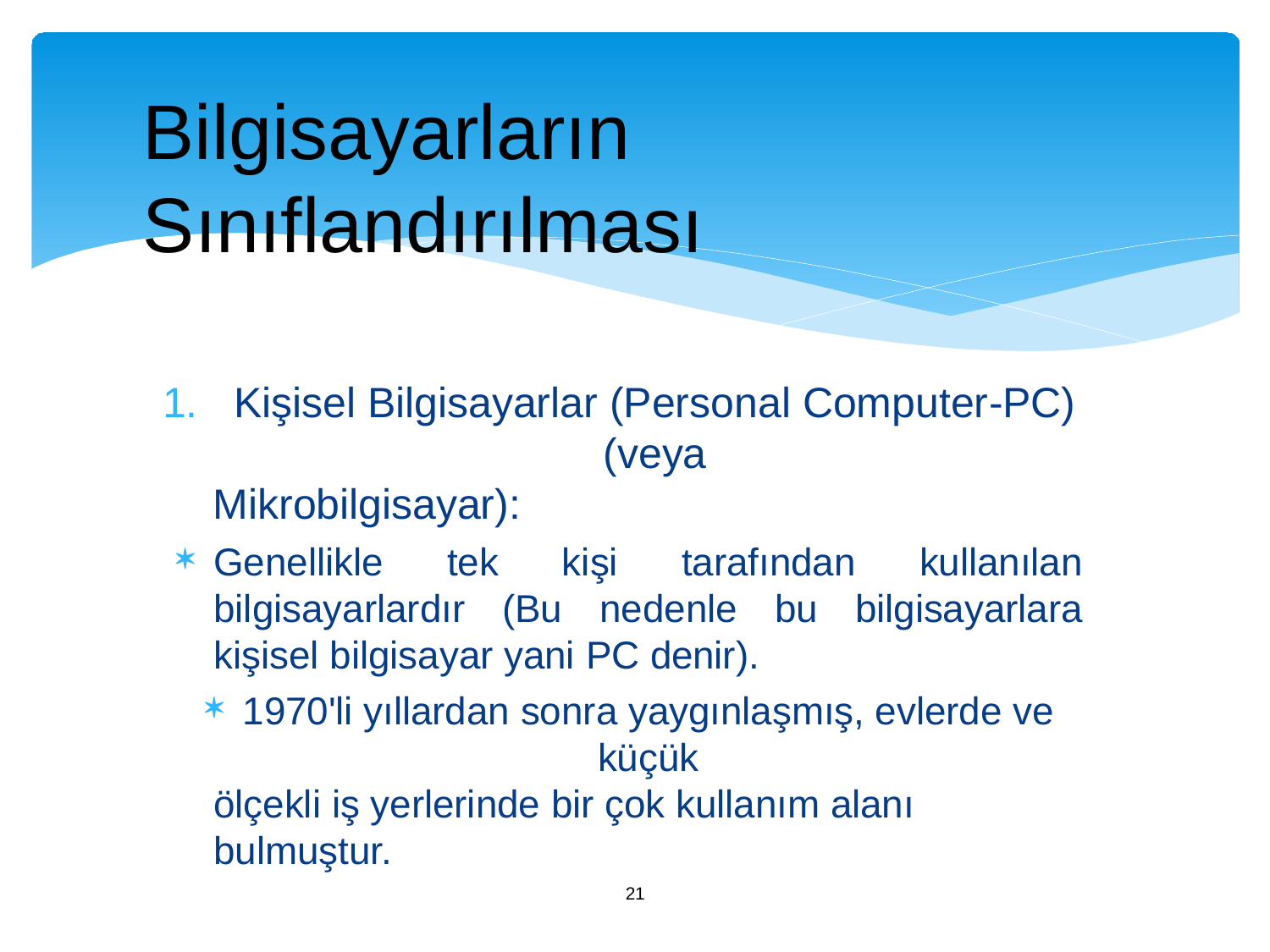

# Bilgisayarların Sınıflandırılması
Kişisel Bilgisayarlar (Personal Computer-PC) (veya
Mikrobilgisayar):
Genellikle tek kişi tarafından kullanılan bilgisayarlardır (Bu nedenle bu bilgisayarlara kişisel bilgisayar yani PC denir).
1970'li yıllardan sonra yaygınlaşmış, evlerde ve küçük
ölçekli iş yerlerinde bir çok kullanım alanı bulmuştur.
21